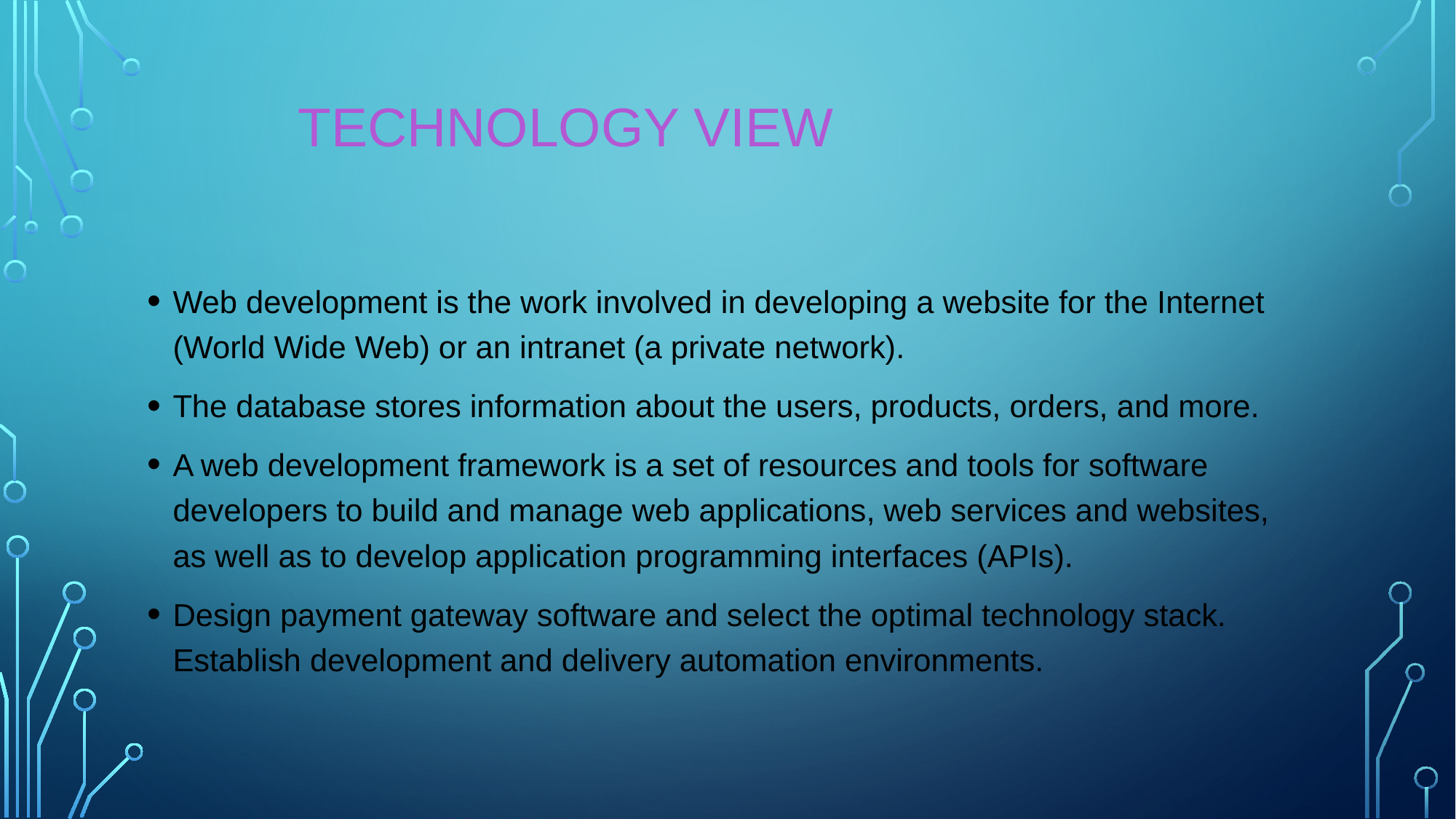

# Technology view
Web development is the work involved in developing a website for the Internet (World Wide Web) or an intranet (a private network).
The database stores information about the users, products, orders, and more.
A web development framework is a set of resources and tools for software developers to build and manage web applications, web services and websites, as well as to develop application programming interfaces (APIs).
Design payment gateway software and select the optimal technology stack. Establish development and delivery automation environments.